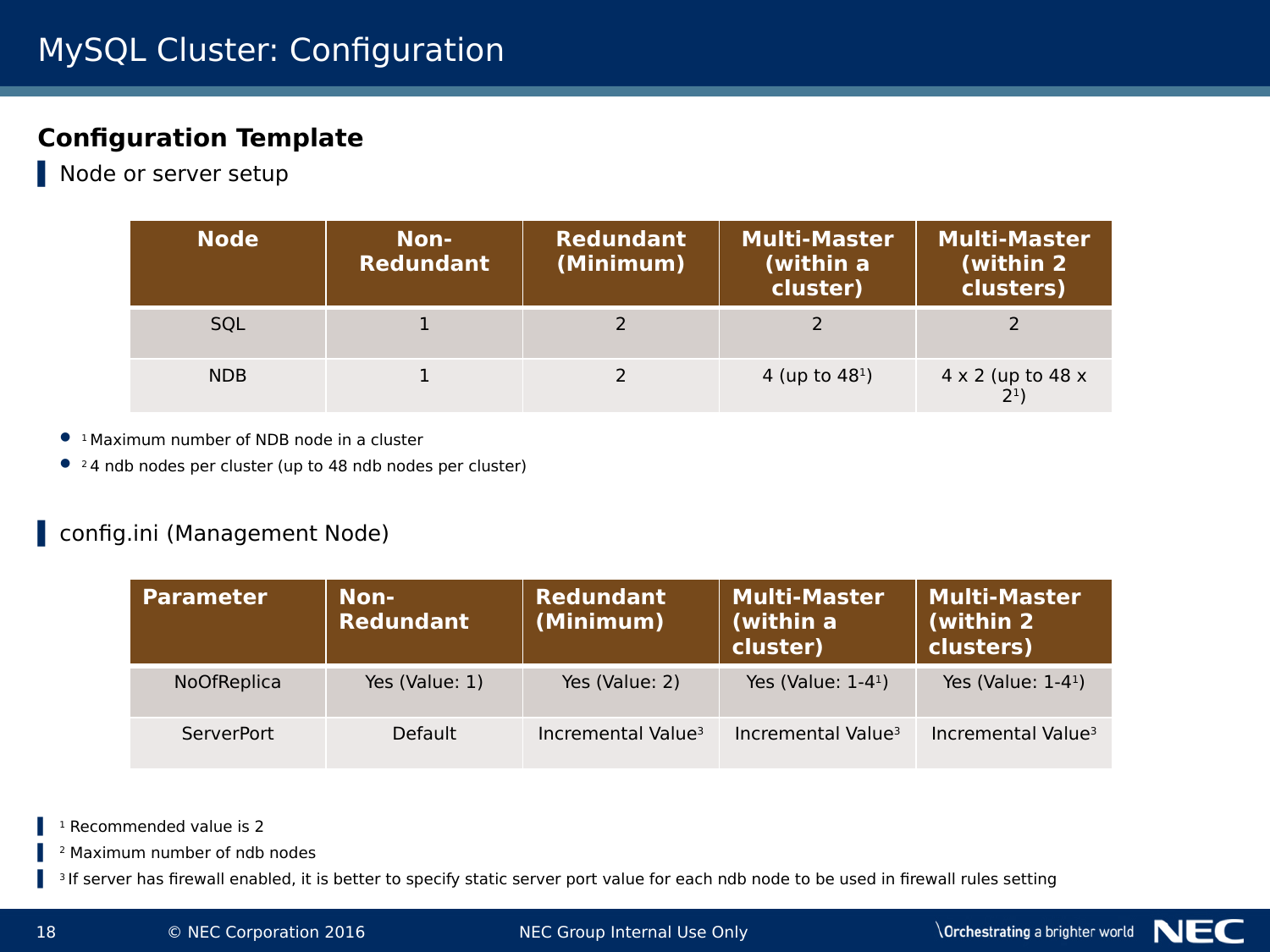

# MySQL Cluster: Configuration
Configuration Template
Node or server setup

1 Maximum number of NDB node in a cluster
2 4 ndb nodes per cluster (up to 48 ndb nodes per cluster)

config.ini (Management Node)

1 Recommended value is 2
2 Maximum number of ndb nodes
3 If server has firewall enabled, it is better to specify static server port value for each ndb node to be used in firewall rules setting
| Node | Non-Redundant | Redundant (Minimum) | Multi-Master (within a cluster) | Multi-Master (within 2 clusters) |
| --- | --- | --- | --- | --- |
| SQL | 1 | 2 | 2 | 2 |
| NDB | 1 | 2 | 4 (up to 481) | 4 x 2 (up to 48 x 21) |
| Parameter | Non-Redundant | Redundant (Minimum) | Multi-Master (within a cluster) | Multi-Master (within 2 clusters) |
| --- | --- | --- | --- | --- |
| NoOfReplica | Yes (Value: 1) | Yes (Value: 2) | Yes (Value: 1-41) | Yes (Value: 1-41) |
| ServerPort | Default | Incremental Value3 | Incremental Value3 | Incremental Value3 |